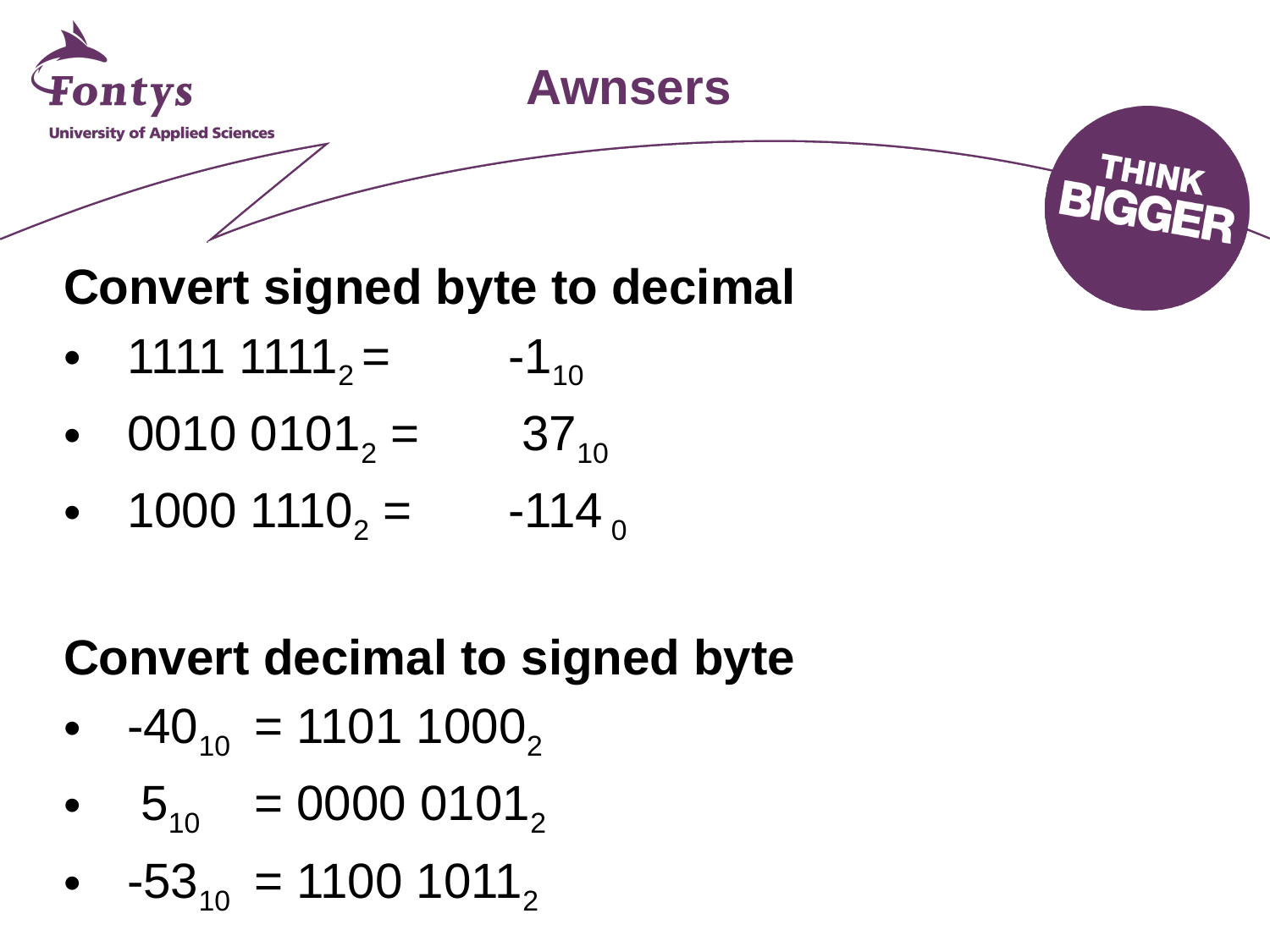

# Awnsers
Convert signed byte to decimal
1111 11112 = 	-110
0010 01012 = 	 3710
1000 11102 = 	-114 0

Convert decimal to signed byte
-4010 	= 1101 10002
 510 	= 0000 01012
-5310 	= 1100 10112